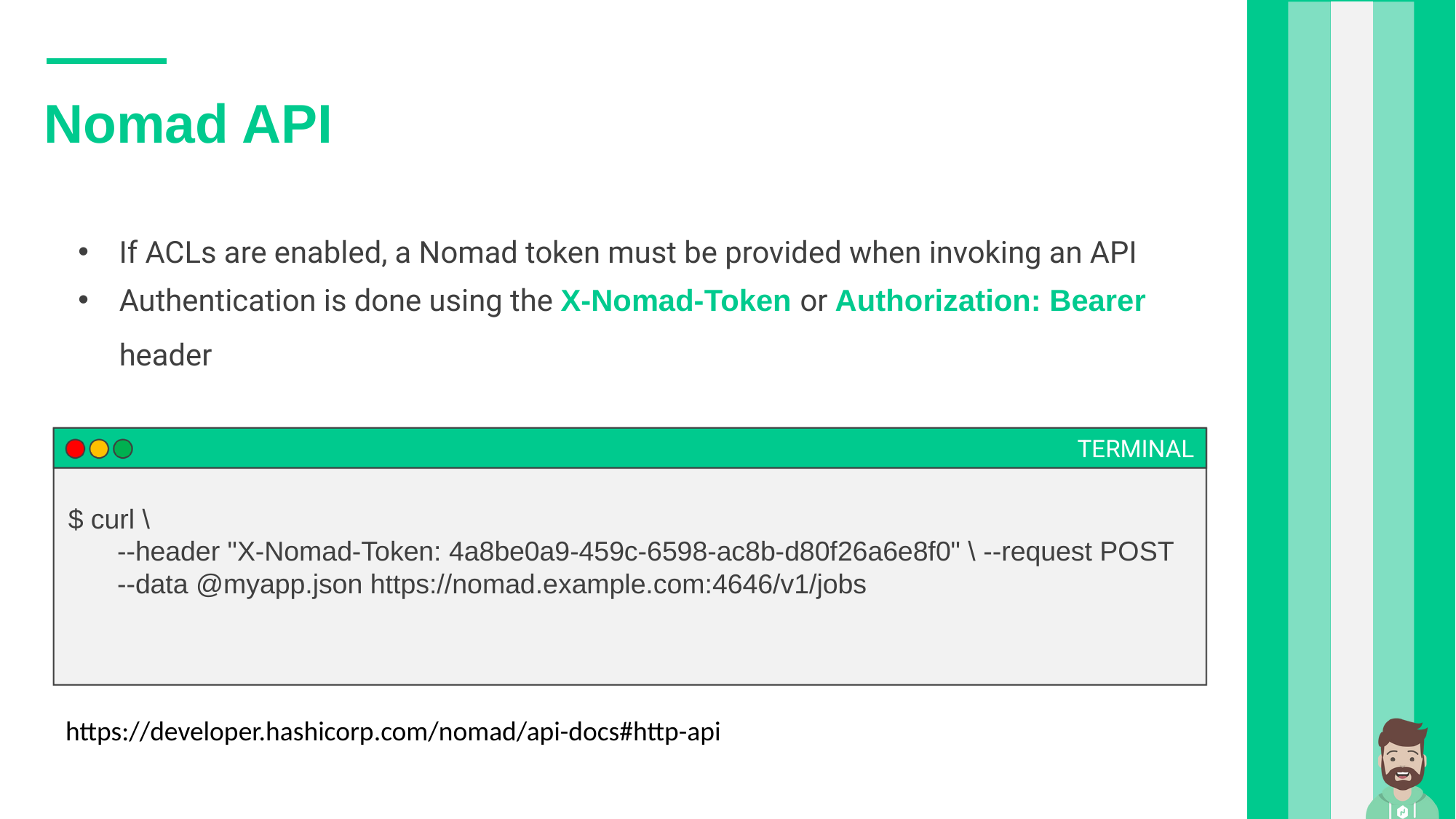

Nomad API
If ACLs are enabled, a Nomad token must be provided when invoking an API
Authentication is done using the X-Nomad-Token or Authorization: Bearer header

TERMINAL
$ curl \
--header "X-Nomad-Token: 4a8be0a9-459c-6598-ac8b-d80f26a6e8f0" \ --request POST --data @myapp.json https://nomad.example.com:4646/v1/jobs
https://developer.hashicorp.com/nomad/api-docs#http-api